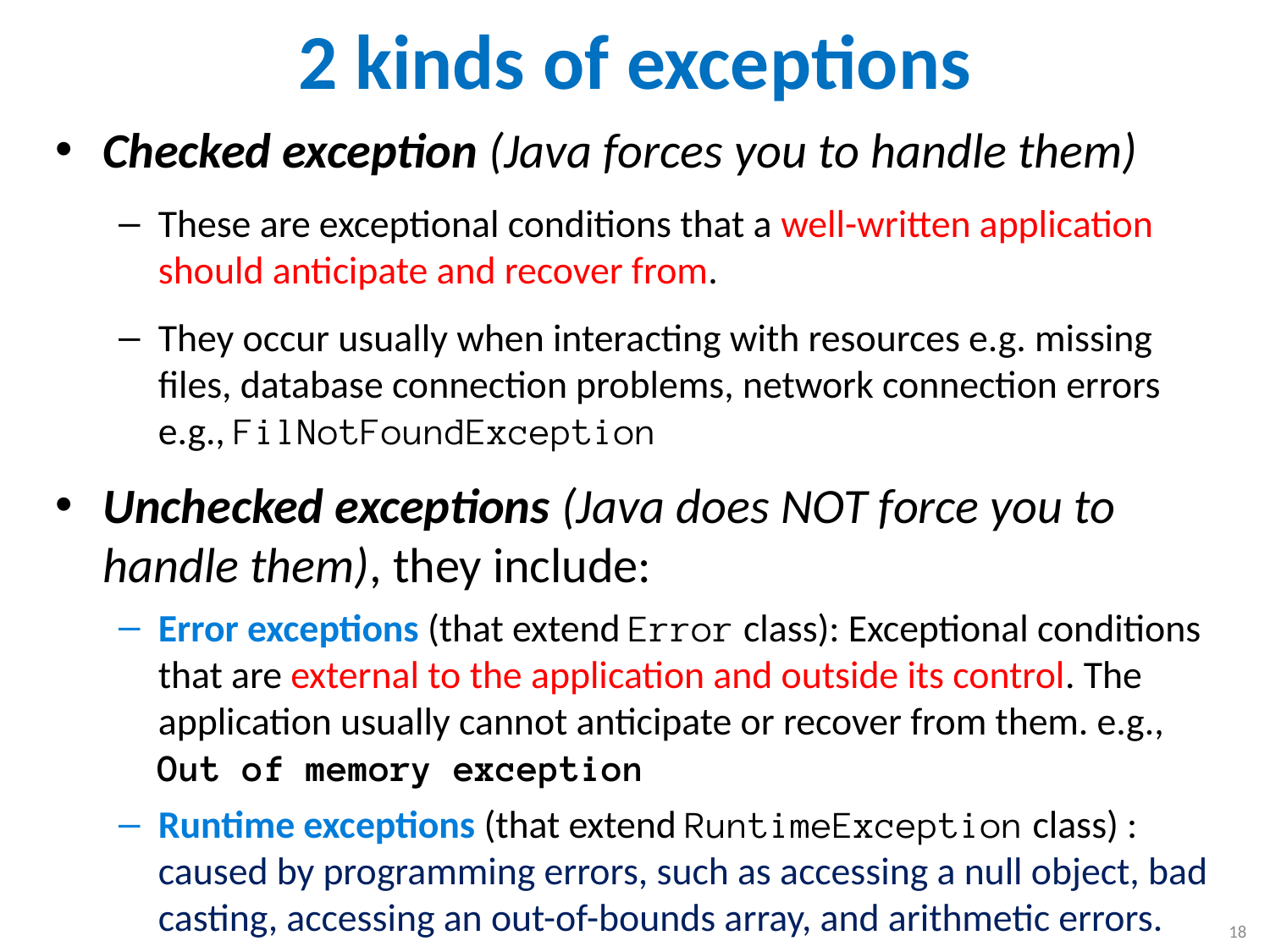

# 2 kinds of exceptions
Checked exception (Java forces you to handle them)
These are exceptional conditions that a well-written application should anticipate and recover from.
They occur usually when interacting with resources e.g. missing files, database connection problems, network connection errors  e.g., FilNotFoundException
Unchecked exceptions (Java does NOT force you to handle them), they include:
Error exceptions (that extend Error class): Exceptional conditions that are external to the application and outside its control. The application usually cannot anticipate or recover from them. e.g., Out of memory exception
Runtime exceptions (that extend RuntimeException class) : caused by programming errors, such as accessing a null object, bad casting, accessing an out-of-bounds array, and arithmetic errors.
18